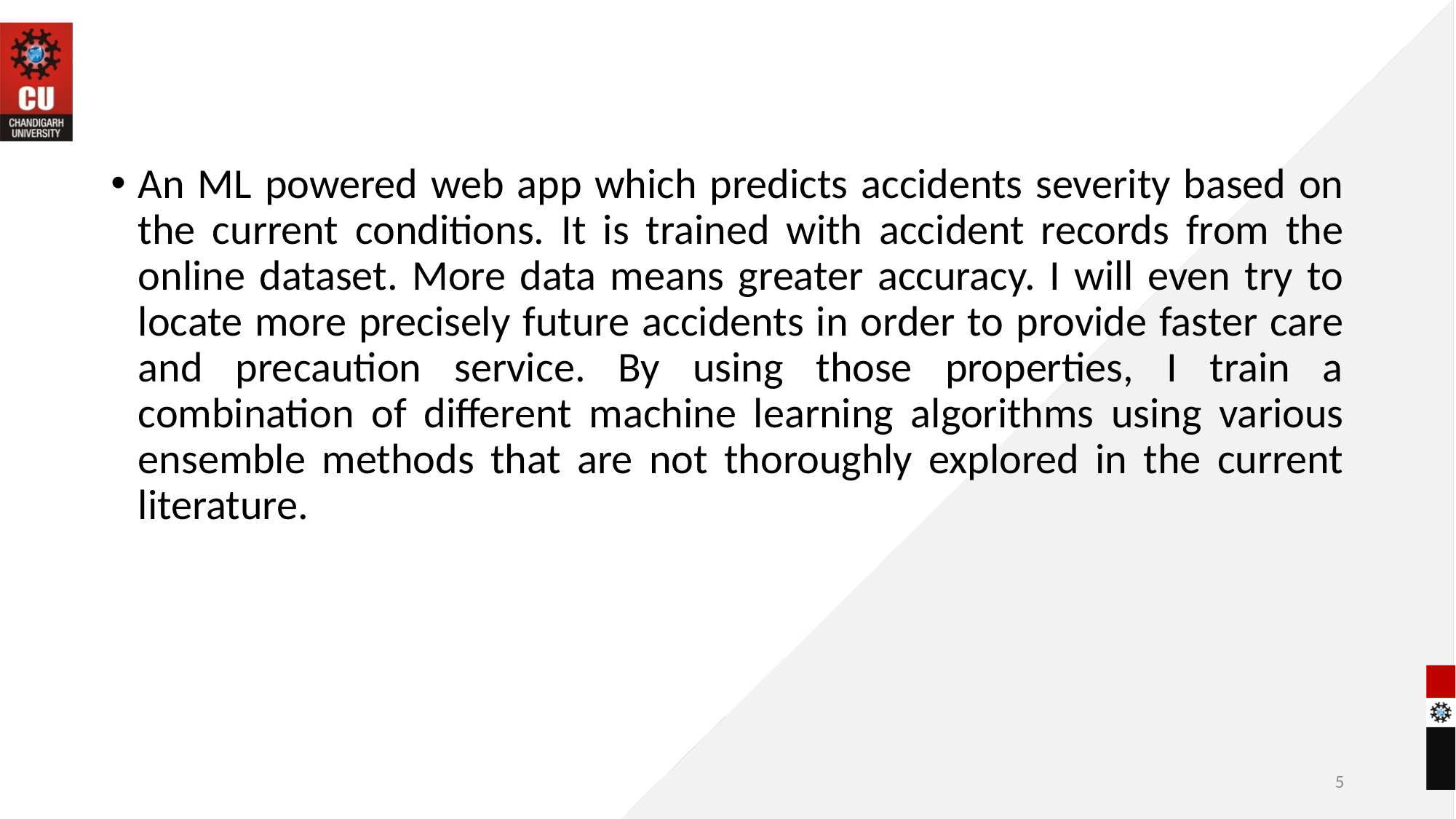

An ML powered web app which predicts accidents severity based on the current conditions. It is trained with accident records from the online dataset. More data means greater accuracy. I will even try to locate more precisely future accidents in order to provide faster care and precaution service. By using those properties, I train a combination of different machine learning algorithms using various ensemble methods that are not thoroughly explored in the current literature.
5